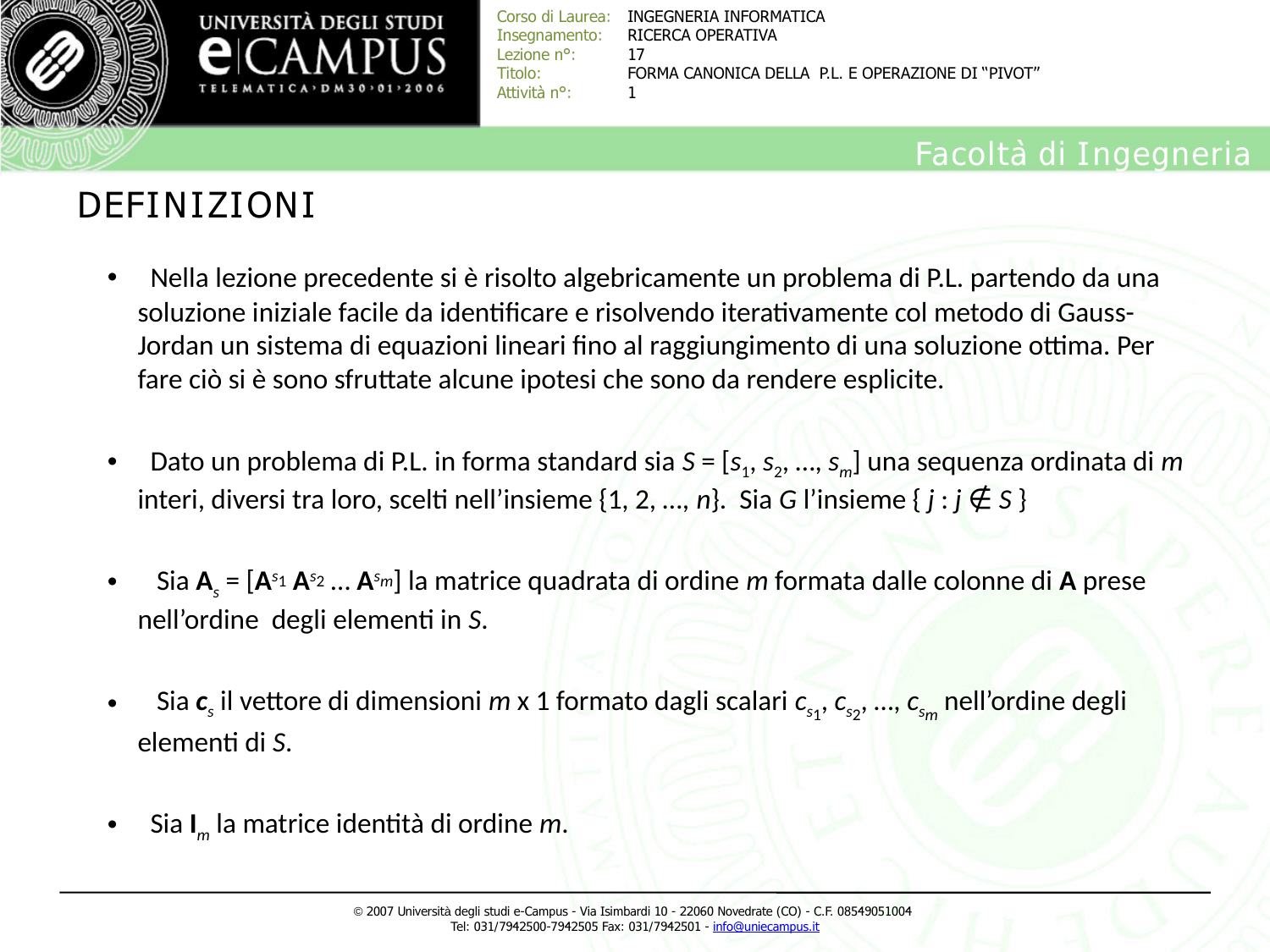

# DEFINIZIONI
  Nella lezione precedente si è risolto algebricamente un problema di P.L. partendo da una soluzione iniziale facile da identificare e risolvendo iterativamente col metodo di Gauss-Jordan un sistema di equazioni lineari fino al raggiungimento di una soluzione ottima. Per fare ciò si è sono sfruttate alcune ipotesi che sono da rendere esplicite.

  Dato un problema di P.L. in forma standard sia S = [s1, s2, …, sm] una sequenza ordinata di m interi, diversi tra loro, scelti nell’insieme {1, 2, …, n}.  Sia G l’insieme { j : j ∉ S }

   Sia As = [As1 As2 … Asm] la matrice quadrata di ordine m formata dalle colonne di A prese nell’ordine  degli elementi in S.

   Sia cs il vettore di dimensioni m x 1 formato dagli scalari cs1, cs2, …, csm nell’ordine degli elementi di S.

  Sia Im la matrice identità di ordine m.